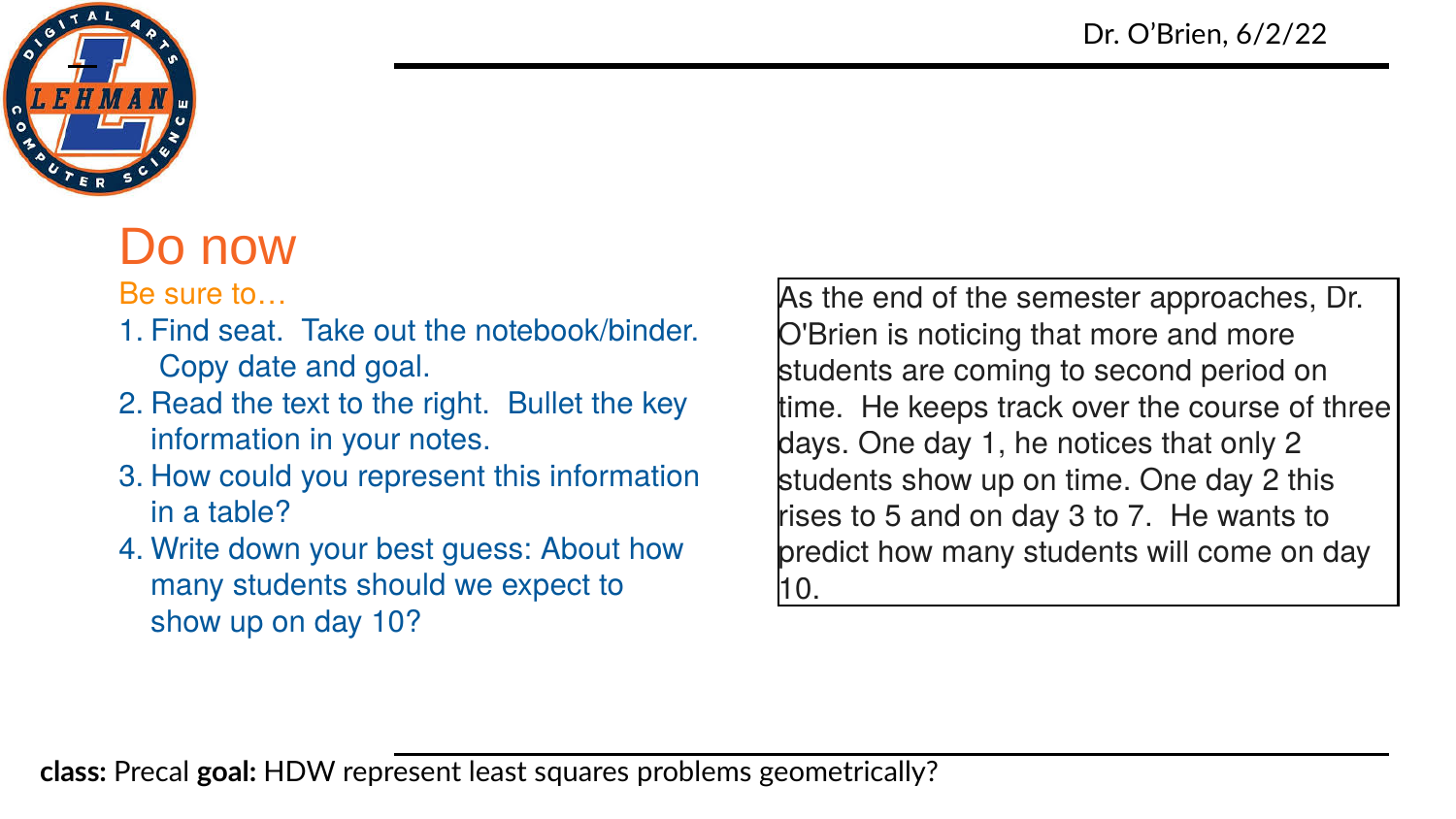

Do now
Be sure to…
Find seat.  Take out the notebook/binder.  Copy date and goal.
Read the text to the right.  Bullet the key information in your notes.
How could you represent this information in a table?
Write down your best guess: About how many students should we expect to show up on day 10?
As the end of the semester approaches, Dr. O'Brien is noticing that more and more students are coming to second period on time.  He keeps track over the course of three days. One day 1, he notices that only 2 students show up on time. One day 2 this rises to 5 and on day 3 to 7.  He wants to predict how many students will come on day 10.